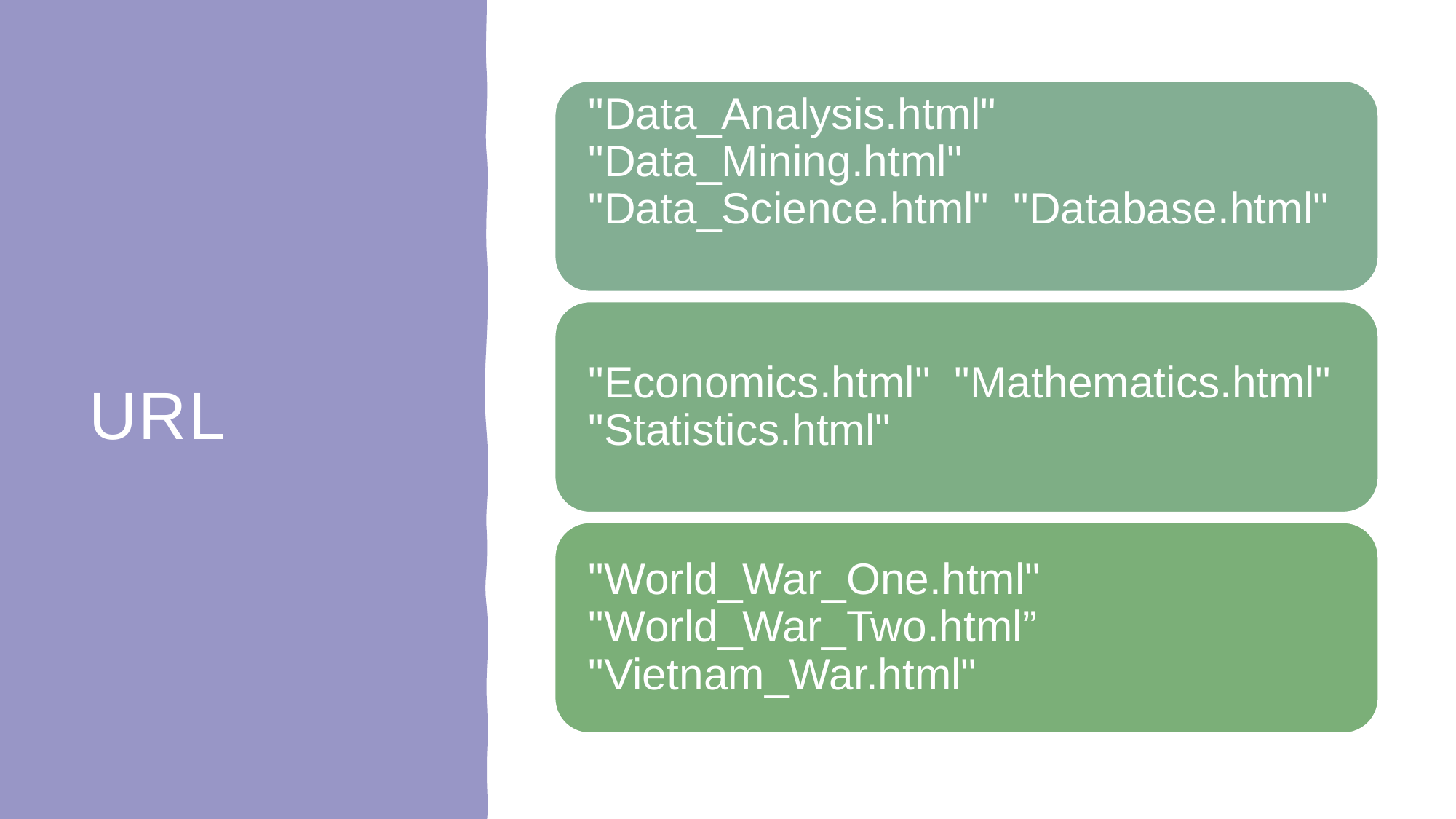

"Data_Analysis.html" "Data_Mining.html"   "Data_Science.html"  "Database.html"
"Economics.html"  "Mathematics.html"  "Statistics.html"
"World_War_One.html" "World_War_Two.html” "Vietnam_War.html"
# URL